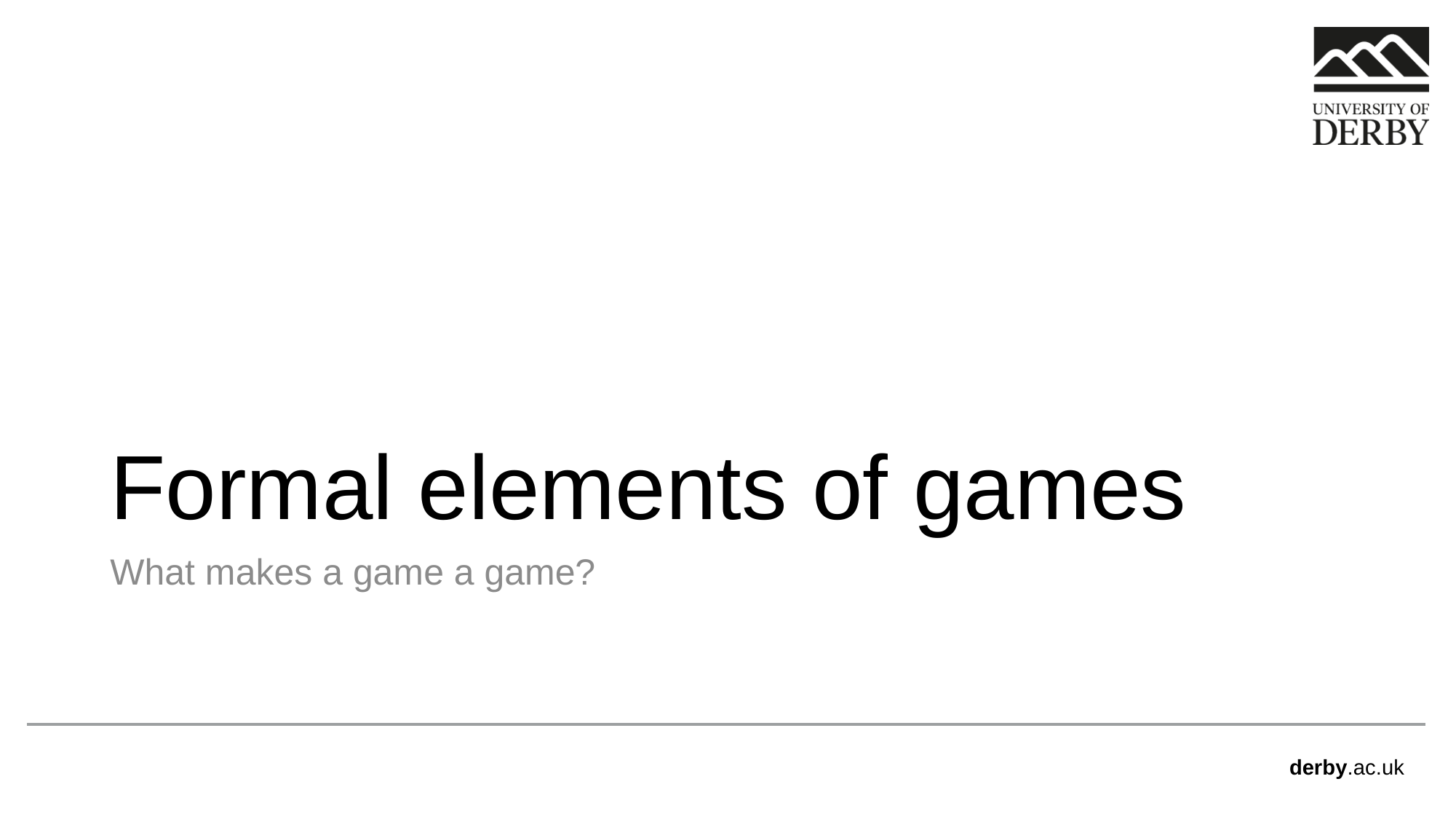

# Formal elements of games
What makes a game a game?